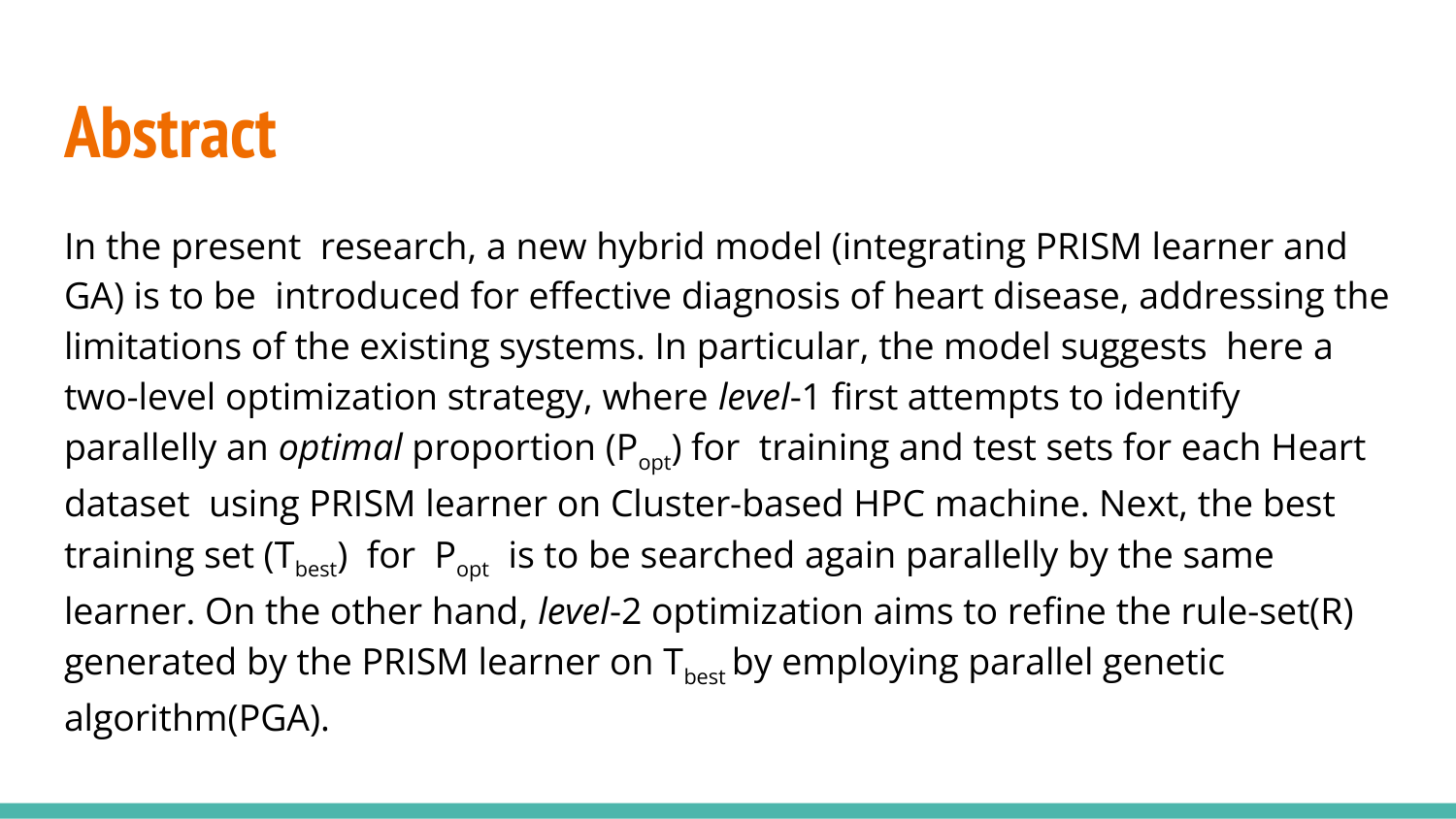

# Abstract
In the present  research, a new hybrid model (integrating PRISM learner and GA) is to be  introduced for effective diagnosis of heart disease, addressing the limitations of the existing systems. In particular, the model suggests  here a two-level optimization strategy, where level-1 first attempts to identify parallelly an optimal proportion (Popt) for  training and test sets for each Heart dataset  using PRISM learner on Cluster-based HPC machine. Next, the best training set (Tbest)  for  Popt  is to be searched again parallelly by the same learner. On the other hand, level-2 optimization aims to refine the rule-set(R) generated by the PRISM learner on Tbest by employing parallel genetic algorithm(PGA).